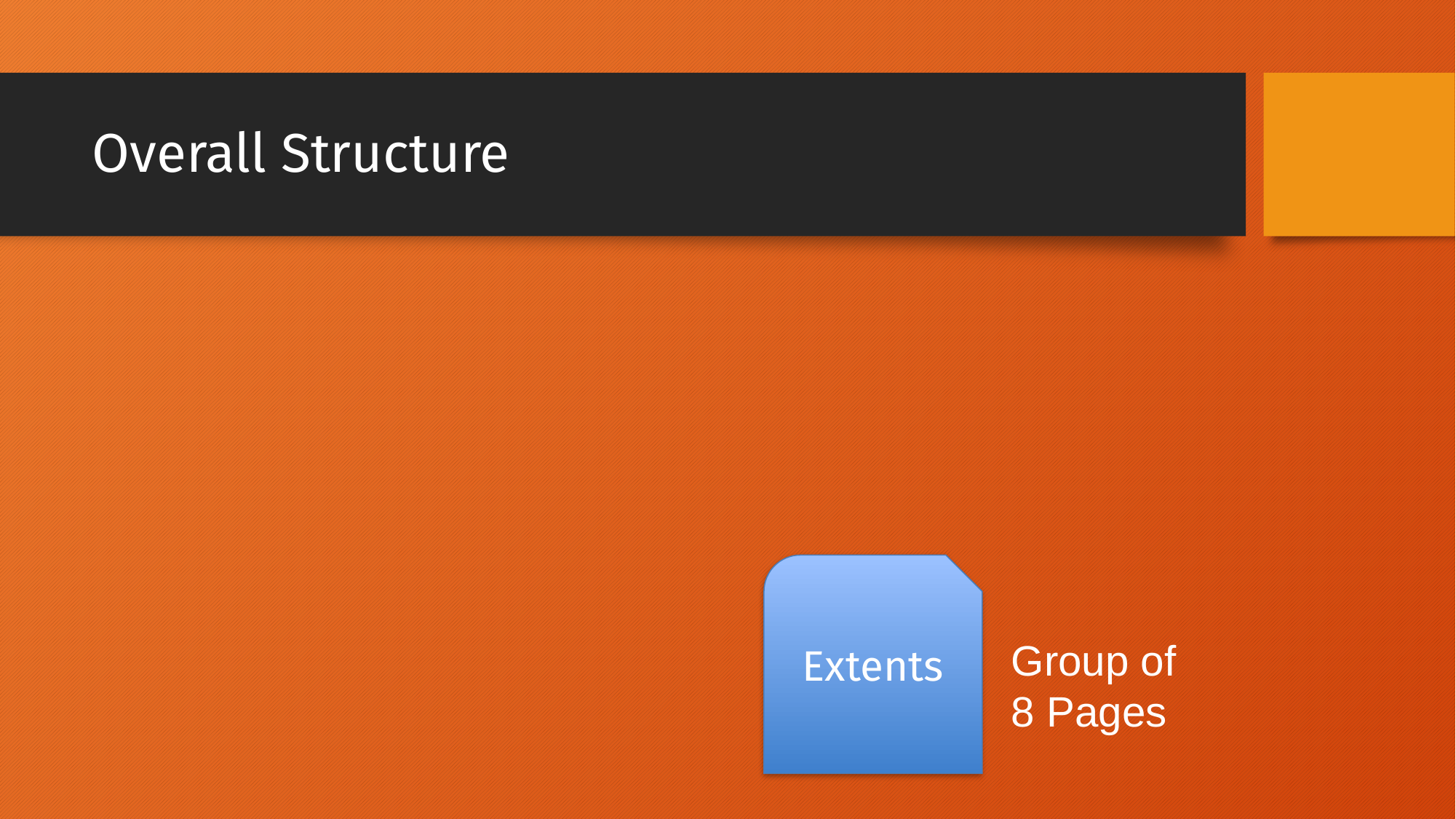

# Overall Structure
Extents
Group of 8 Pages